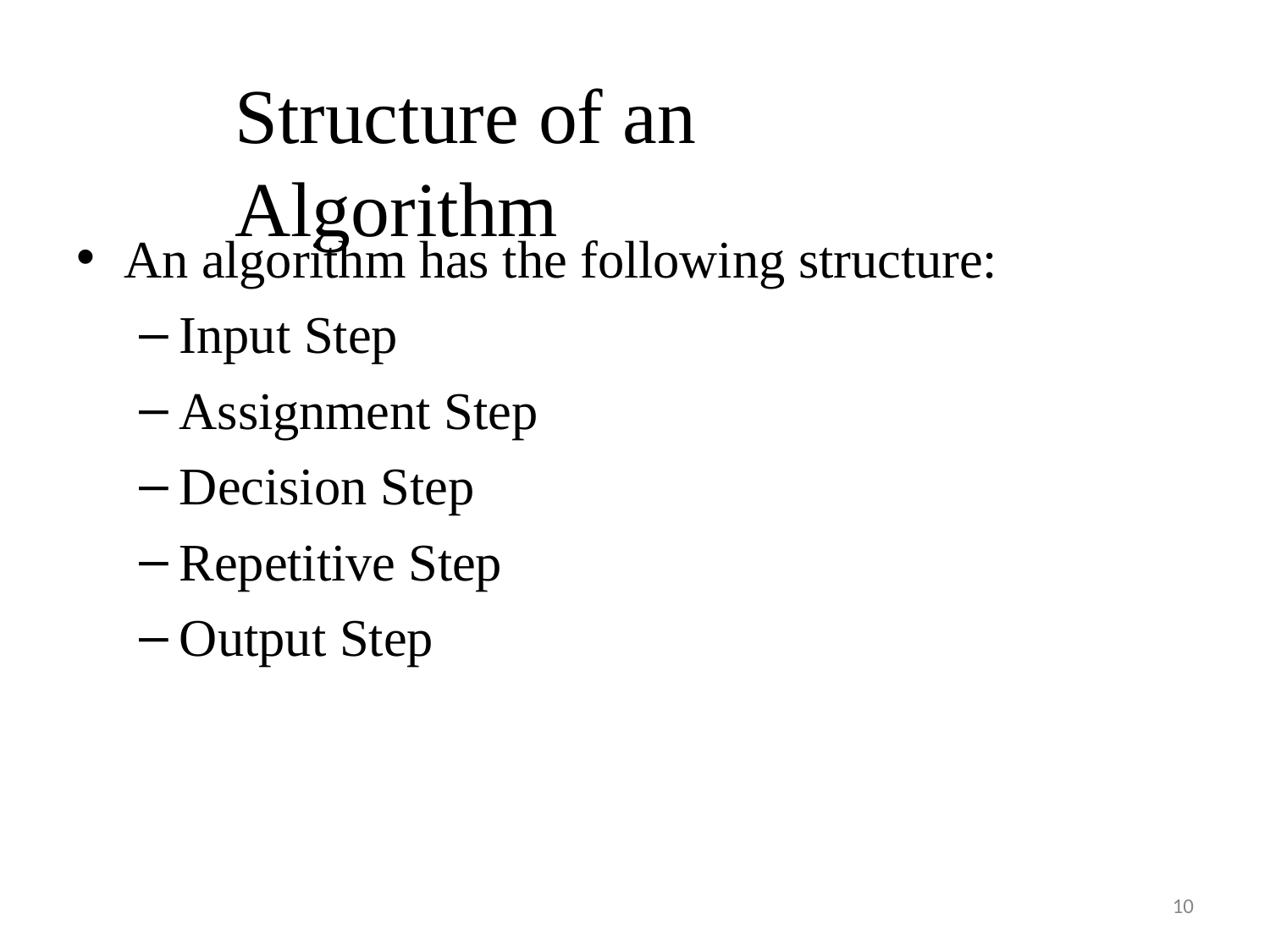

# Structure of an Algorithm
An algorithm has the following structure:
Input Step
Assignment Step
Decision Step
Repetitive Step
Output Step
10